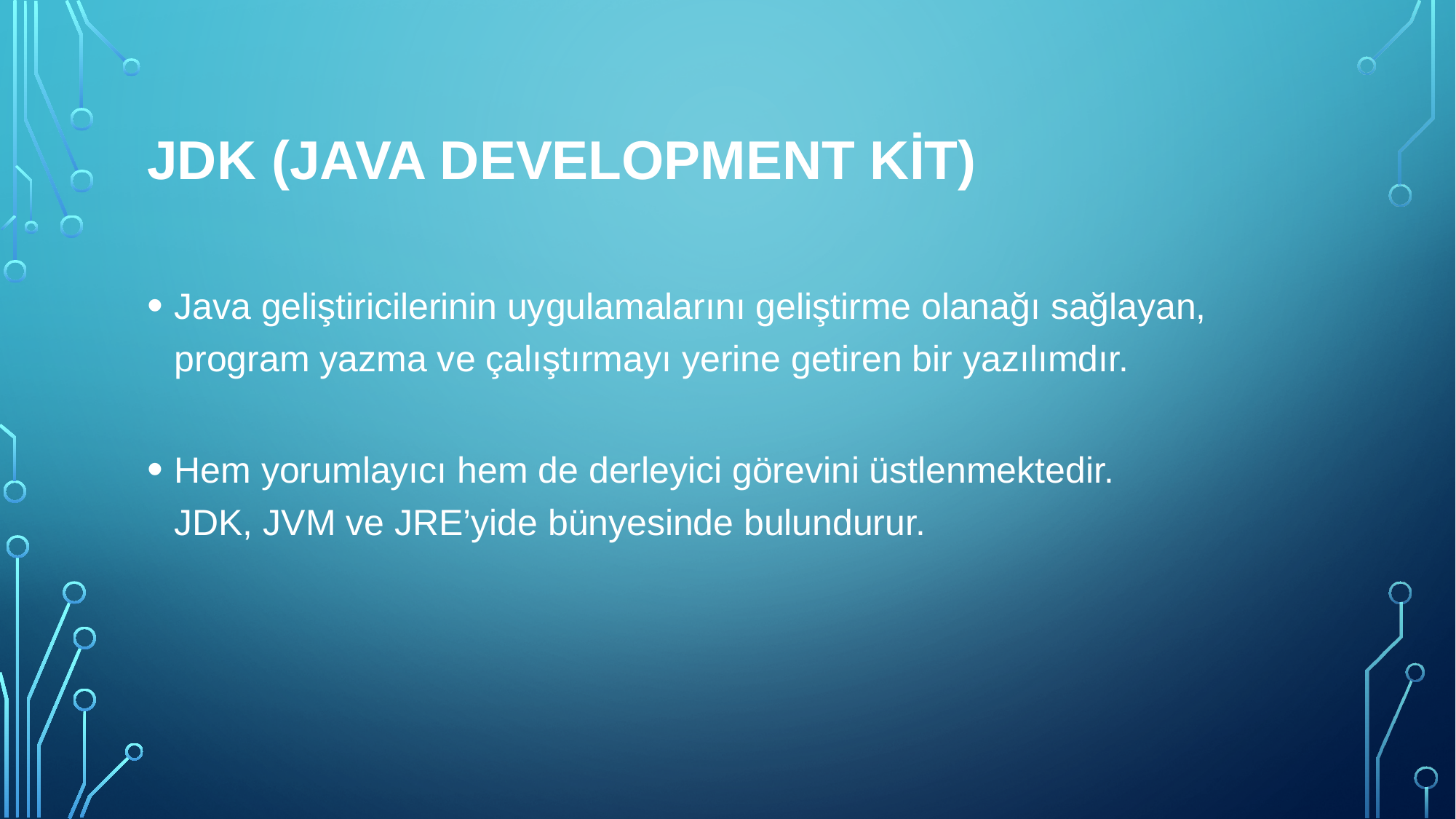

# JDK (Java Development Kit)
Java geliştiricilerinin uygulamalarını geliştirme olanağı sağlayan, program yazma ve çalıştırmayı yerine getiren bir yazılımdır.
Hem yorumlayıcı hem de derleyici görevini üstlenmektedir.
JDK, JVM ve JRE’yide bünyesinde bulundurur.